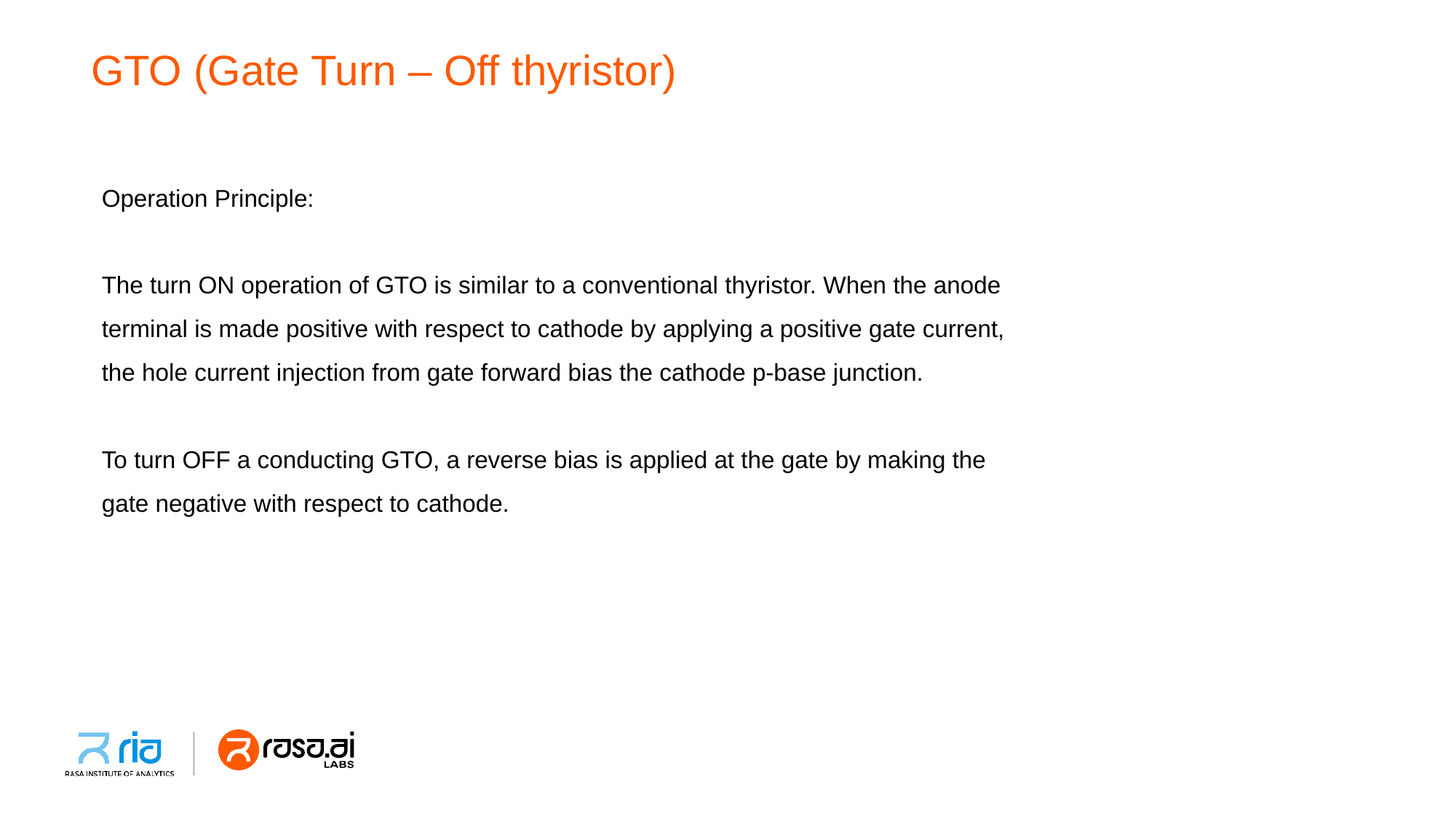

# GTO (Gate Turn – Off thyristor)
Operation Principle:

The turn ON operation of GTO is similar to a conventional thyristor. When the anode
terminal is made positive with respect to cathode by applying a positive gate current,
the hole current injection from gate forward bias the cathode p-base junction.

To turn OFF a conducting GTO, a reverse bias is applied at the gate by making the
gate negative with respect to cathode.